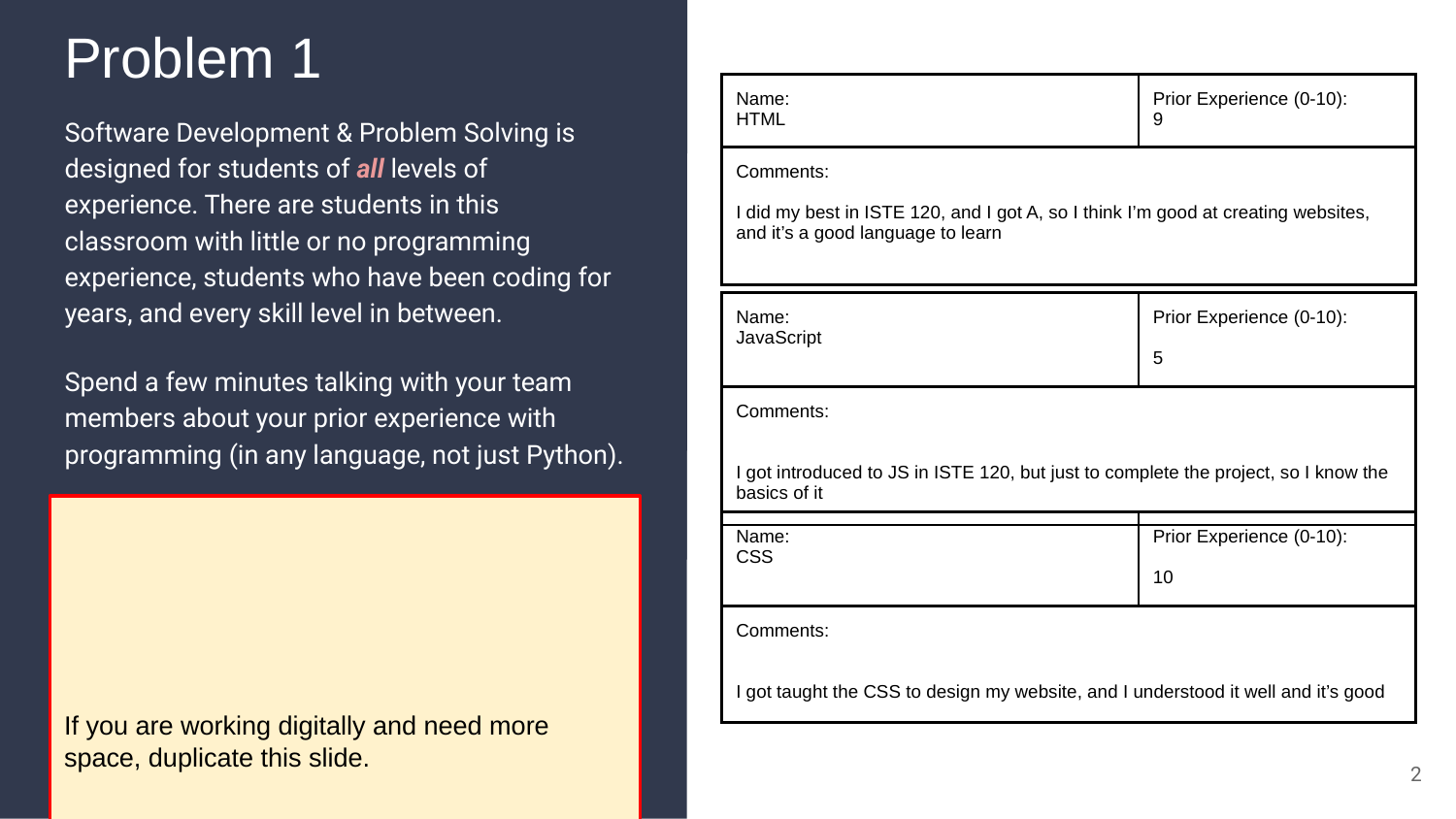

# Problem 1
| Name: HTML | Prior Experience (0-10): 9 |
| --- | --- |
| Comments: I did my best in ISTE 120, and I got A, so I think I’m good at creating websites, and it’s a good language to learn |  |
Software Development & Problem Solving is designed for students of all levels of experience. There are students in this classroom with little or no programming experience, students who have been coding for years, and every skill level in between.
Spend a few minutes talking with your team members about your prior experience with programming (in any language, not just Python).
Rate yourselves on a scale of 0 (very little or no experience) to 10 (you should be teaching this class!).
Fill out the tables with each of your answers.
| Name: JavaScript | Prior Experience (0-10): 5 |
| --- | --- |
| Comments: I got introduced to JS in ISTE 120, but just to complete the project, so I know the basics of it |  |
| Name: CSS | Prior Experience (0-10): 10 |
| --- | --- |
| Comments: I got taught the CSS to design my website, and I understood it well and it’s good |  |
If you are working digitally and need more space, duplicate this slide.
2